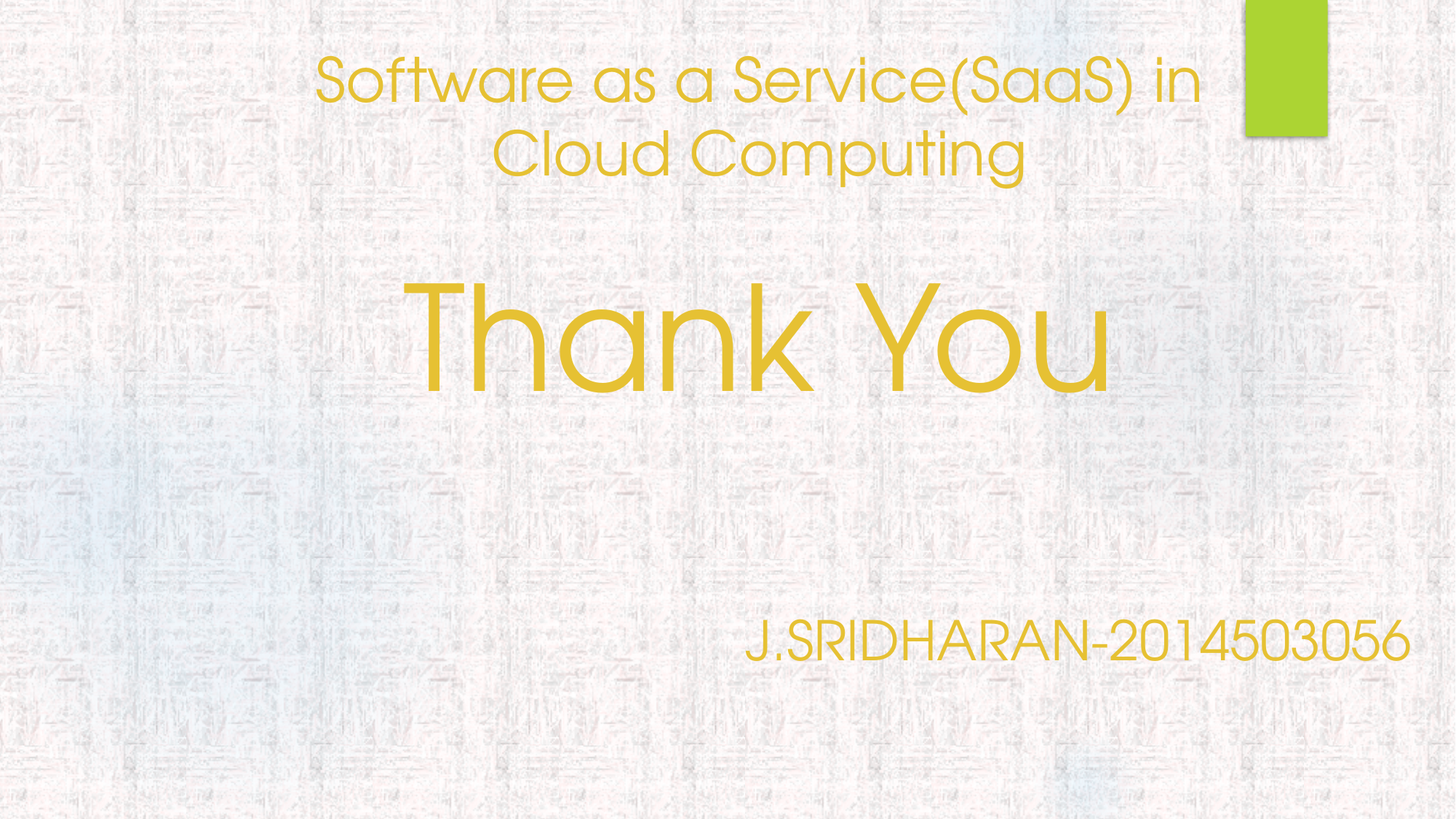

Software as a Service(SaaS) in Cloud Computing
# Thank You

J.SRIDHARAN-2014503056